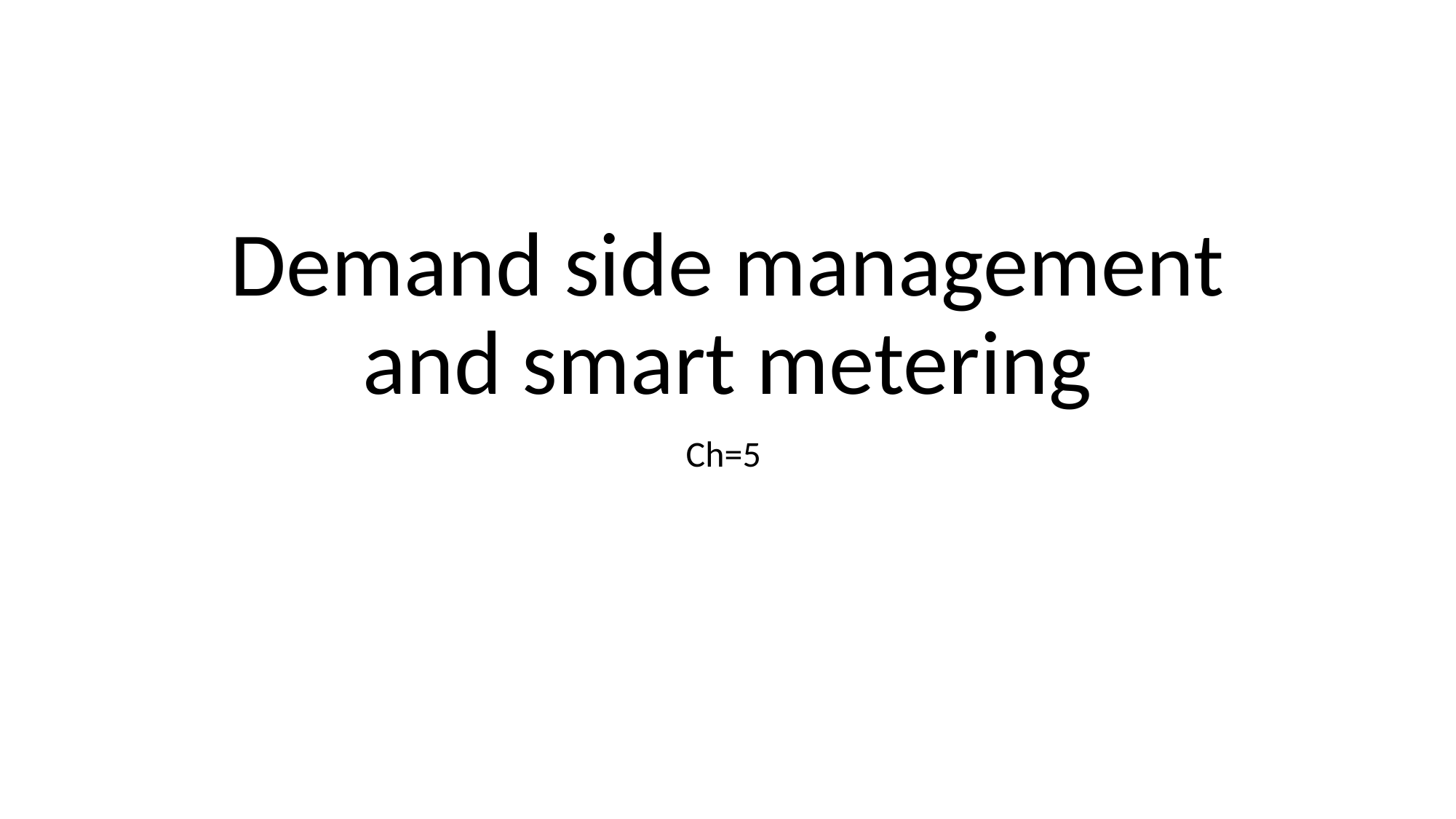

# Demand side management and smart metering
Ch=5